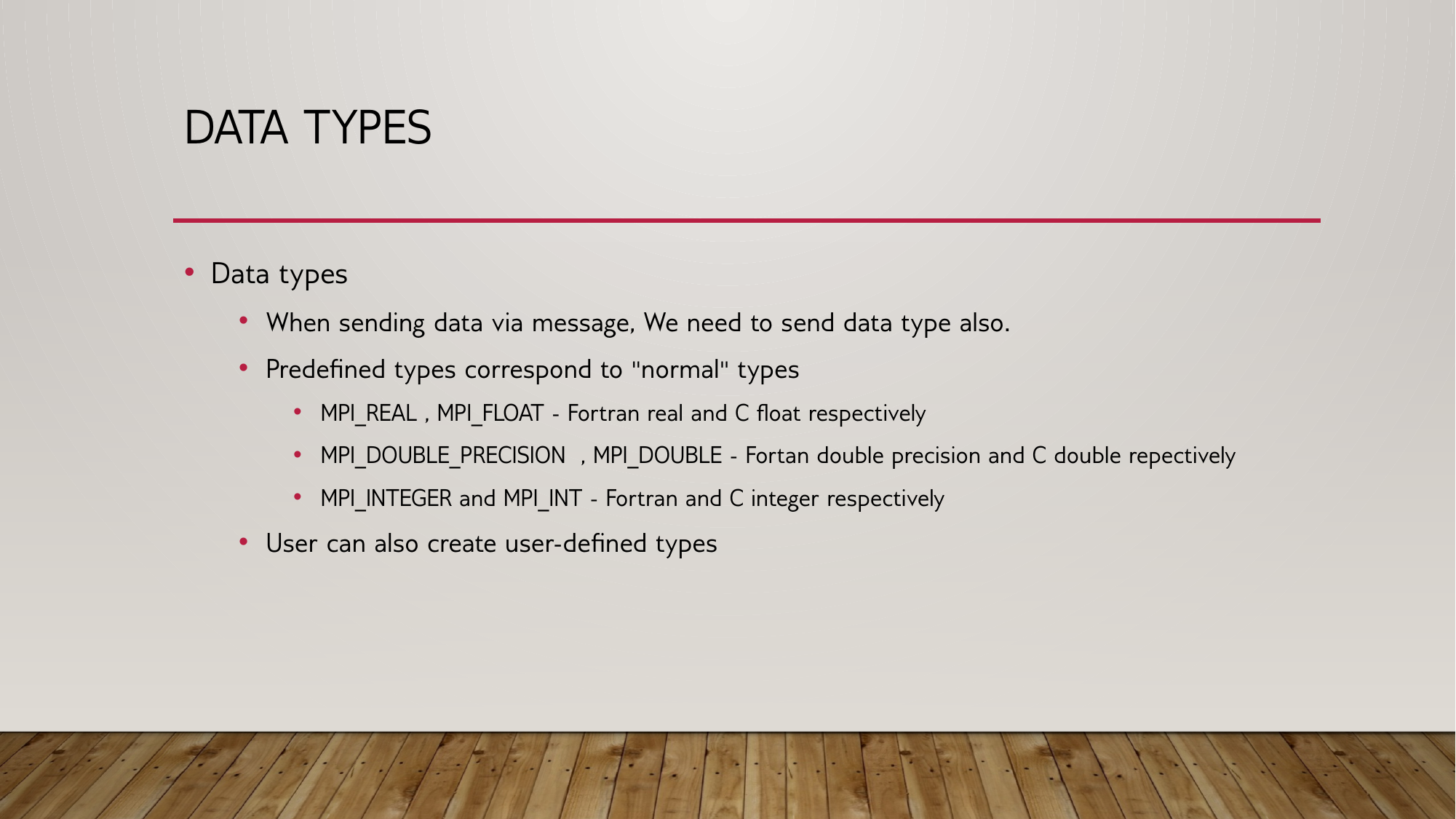

# Data types
Data types
When sending data via message, We need to send data type also.
Predefined types correspond to "normal" types
MPI_REAL , MPI_FLOAT - Fortran real and C float respectively
MPI_DOUBLE_PRECISION  , MPI_DOUBLE - Fortan double precision and C double repectively
MPI_INTEGER and MPI_INT - Fortran and C integer respectively
User can also create user-defined types